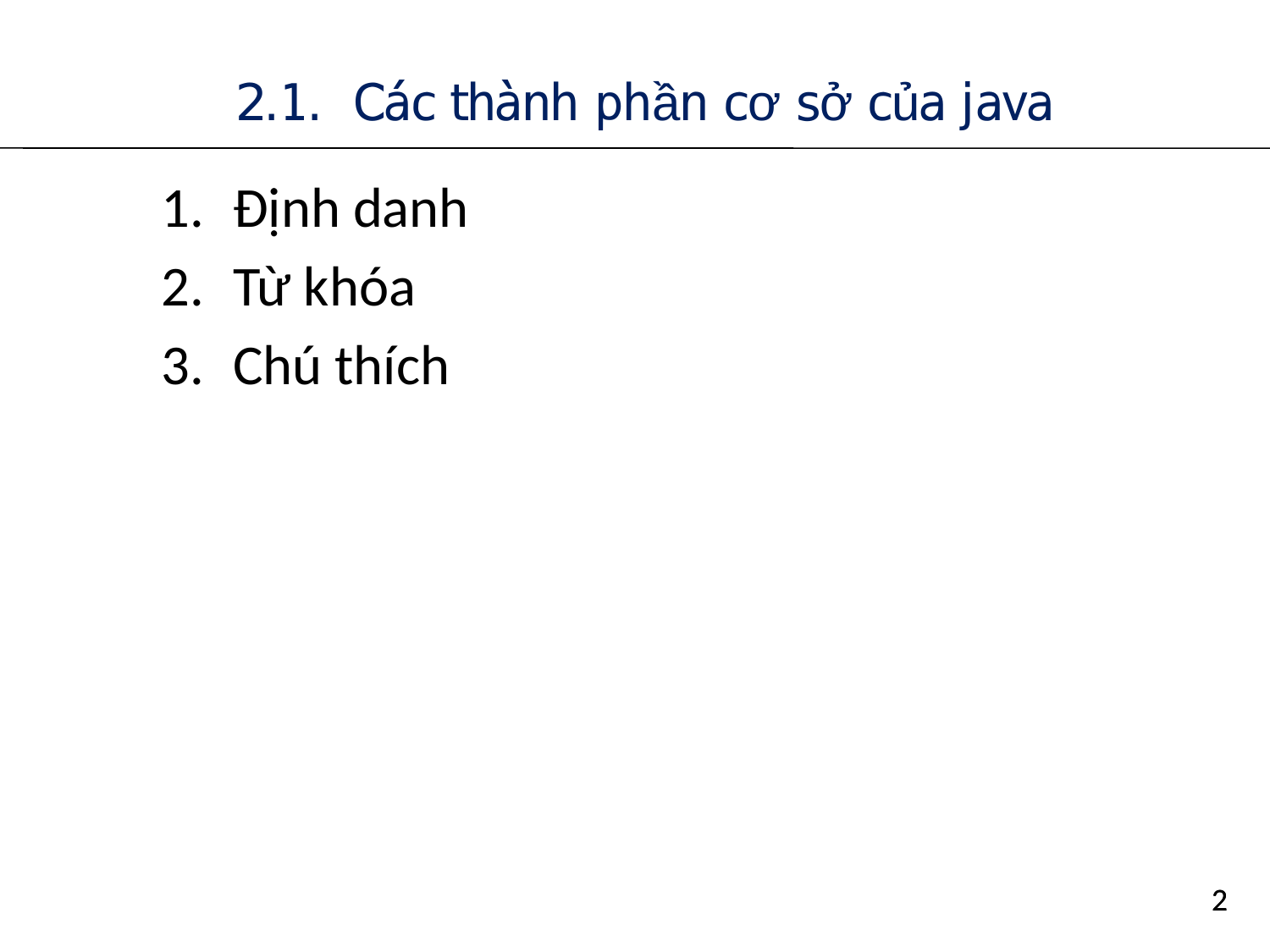

# 2.1.  Các thành phần cơ sở của java

Định danh
Từ khóa
Chú thích